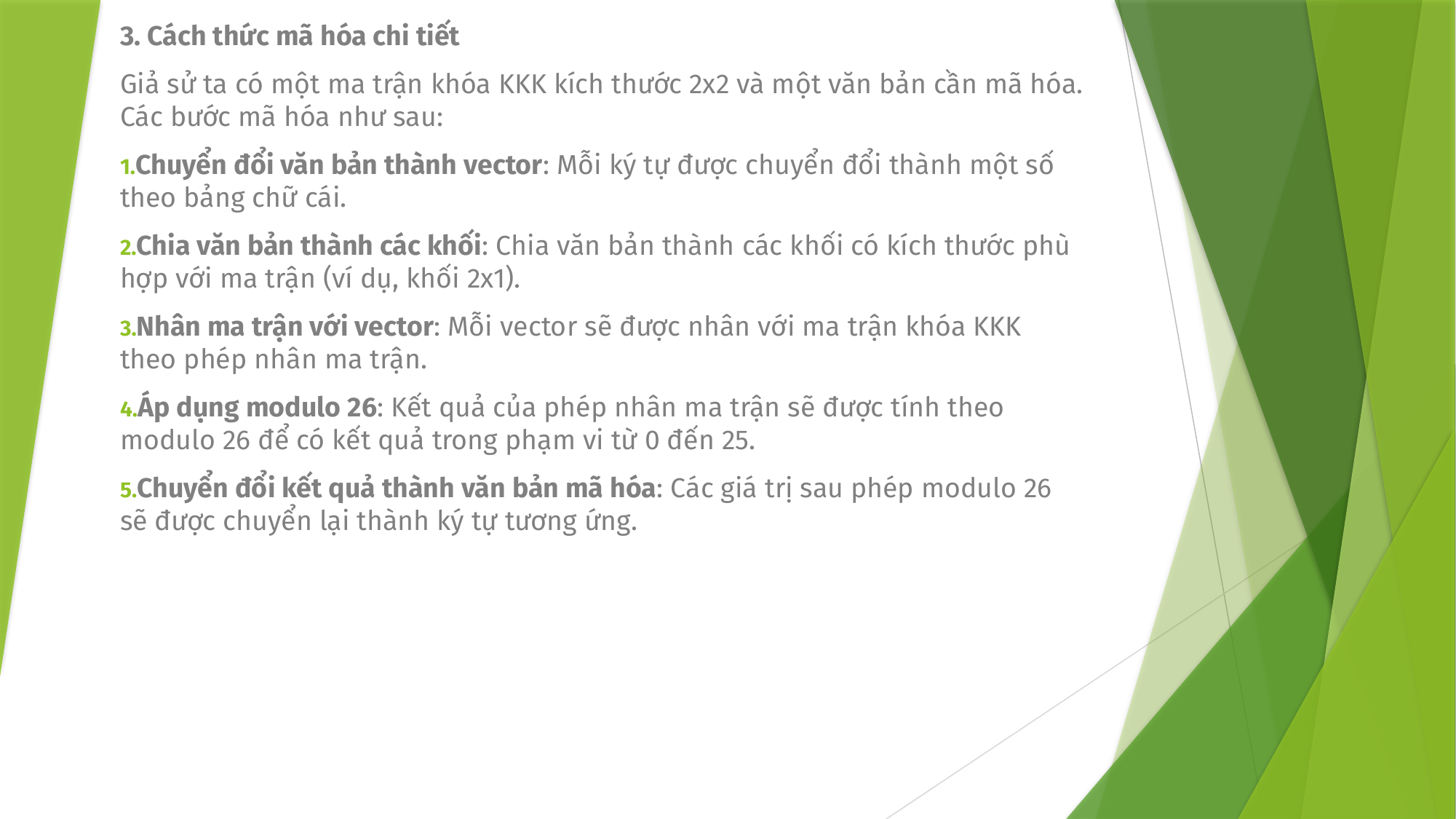

3. Cách thức mã hóa chi tiết
Giả sử ta có một ma trận khóa KKK kích thước 2x2 và một văn bản cần mã hóa. Các bước mã hóa như sau:
Chuyển đổi văn bản thành vector: Mỗi ký tự được chuyển đổi thành một số theo bảng chữ cái.
Chia văn bản thành các khối: Chia văn bản thành các khối có kích thước phù hợp với ma trận (ví dụ, khối 2x1).
Nhân ma trận với vector: Mỗi vector sẽ được nhân với ma trận khóa KKK theo phép nhân ma trận.
Áp dụng modulo 26: Kết quả của phép nhân ma trận sẽ được tính theo modulo 26 để có kết quả trong phạm vi từ 0 đến 25.
Chuyển đổi kết quả thành văn bản mã hóa: Các giá trị sau phép modulo 26 sẽ được chuyển lại thành ký tự tương ứng.